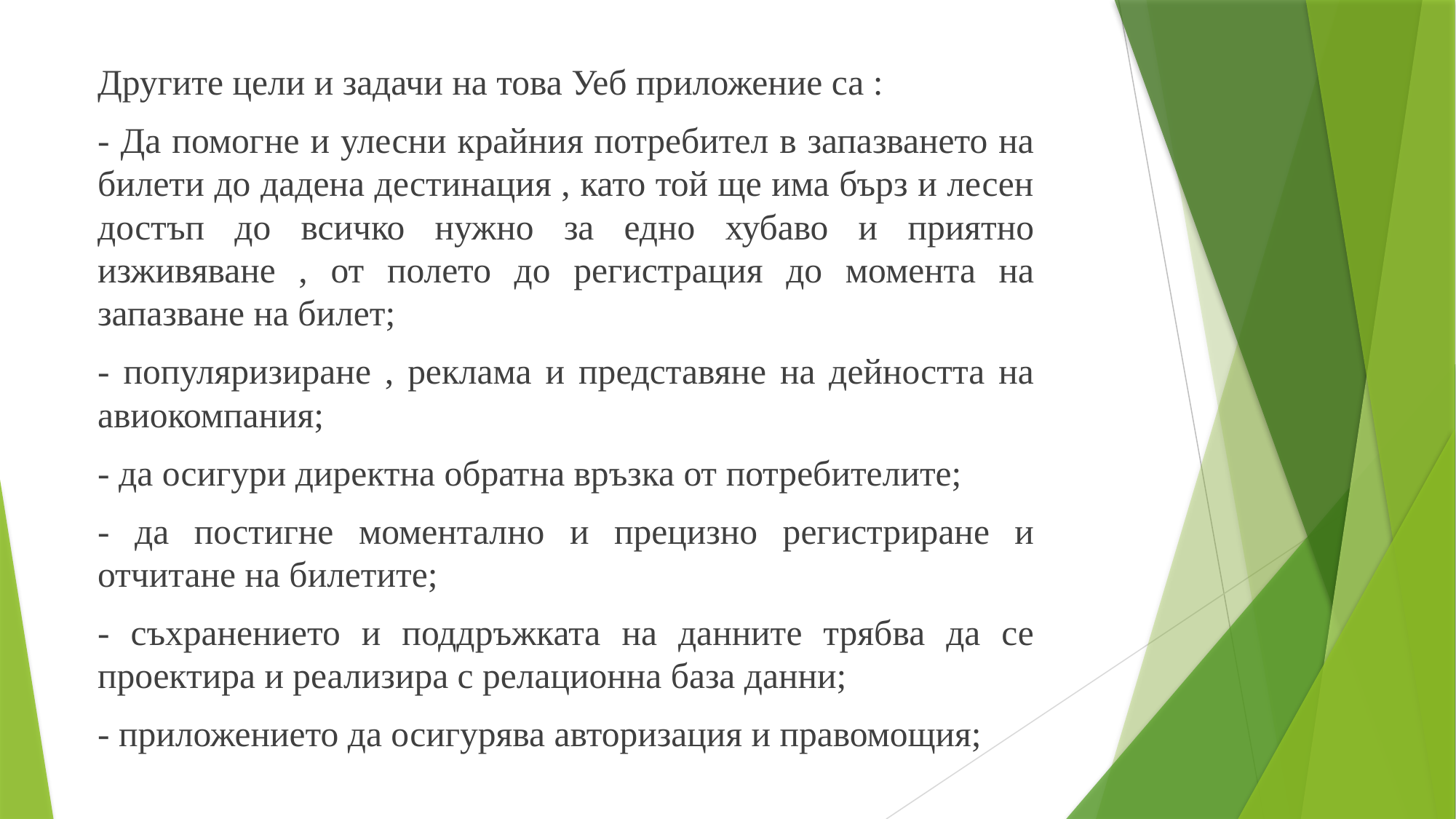

Другите цели и задачи на това Уеб приложение са :
- Да помогне и улесни крайния потребител в запазването на билети до дадена дестинация , като той ще има бърз и лесен достъп до всичко нужно за едно хубаво и приятно изживяване , от полето до регистрация до момента на запазване на билет;
- популяризиране , реклама и представяне на дейността на авиокомпания;
- да осигури директна обратна връзка от потребителите;
- да постигне моментално и прецизно регистриране и отчитане на билетите;
- съхранението и поддръжката на данните трябва да се проектира и реализира с релационна база данни;
- приложението да осигурява авторизация и правомощия;